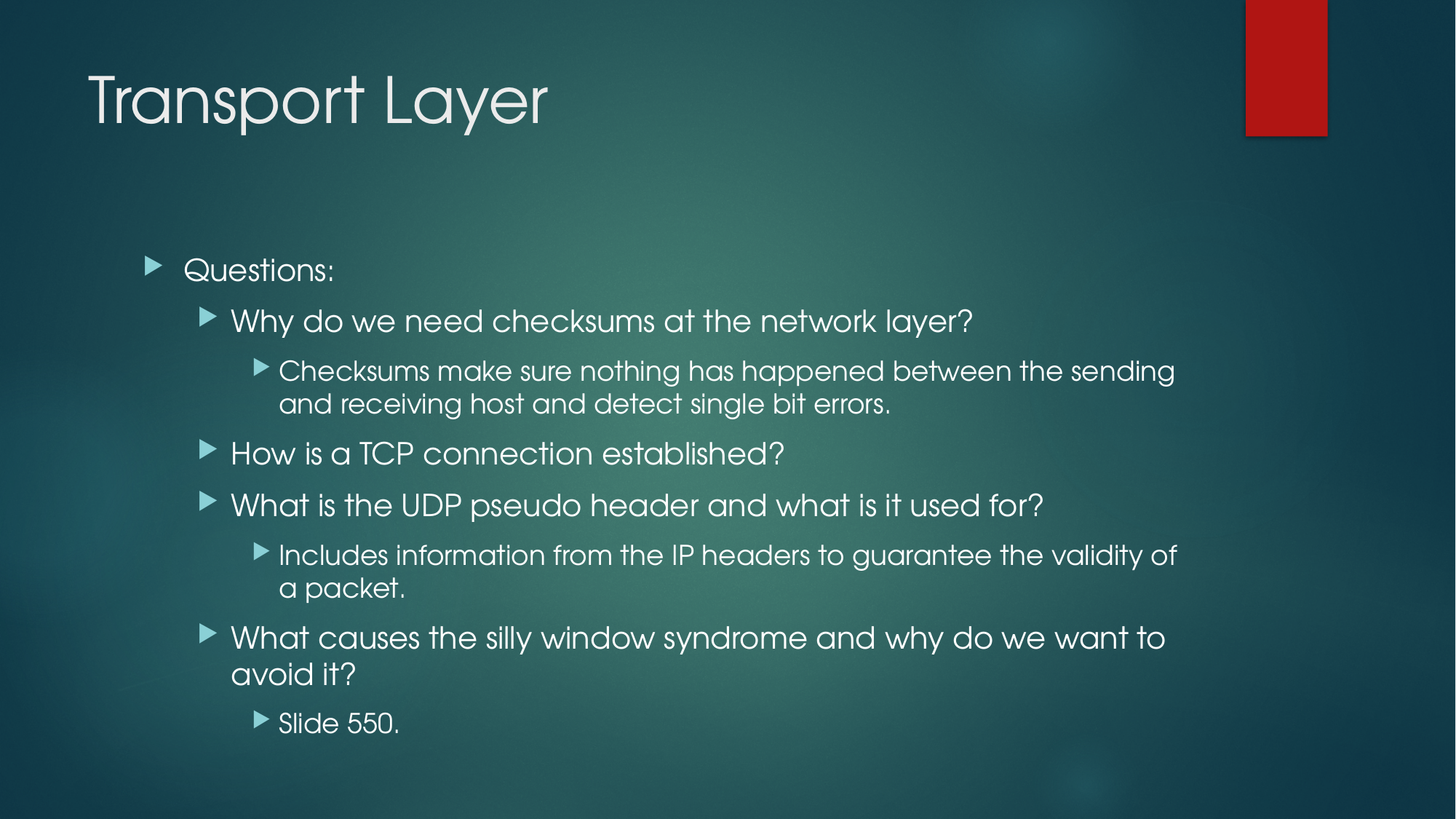

# Transport Layer
Questions:
Why do we need checksums at the network layer?
Checksums make sure nothing has happened between the sending and receiving host and detect single bit errors.
How is a TCP connection established?
What is the UDP pseudo header and what is it used for?
Includes information from the IP headers to guarantee the validity of a packet.
What causes the silly window syndrome and why do we want to avoid it?
Slide 550.